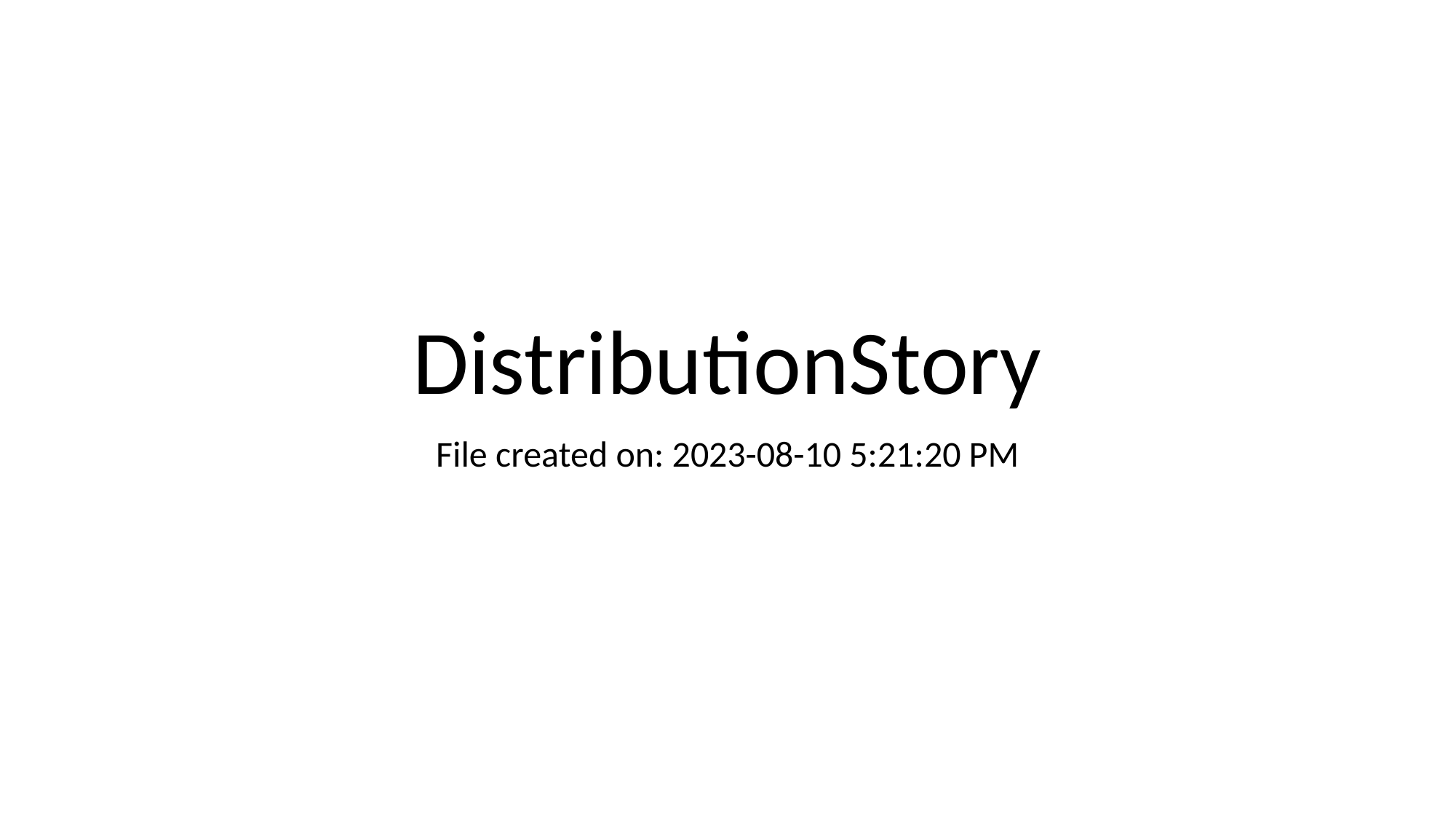

# DistributionStory
File created on: 2023-08-10 5:21:20 PM